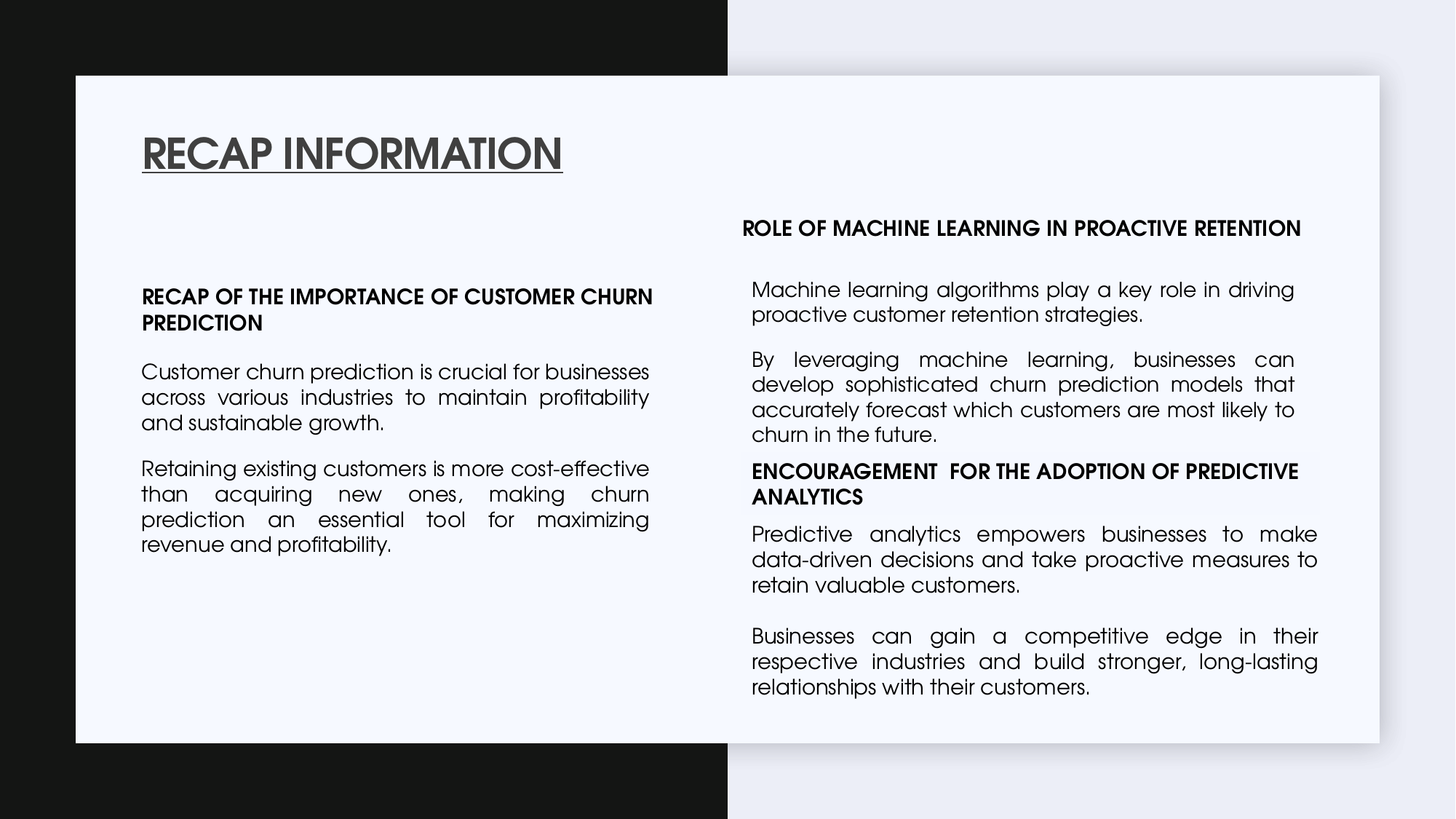

# RECAP INFORMATION
Role of Machine Learning in Proactive Retention
Recap of the importance of customer churn prediction
Machine learning algorithms play a key role in driving proactive customer retention strategies.
By leveraging machine learning, businesses can develop sophisticated churn prediction models that accurately forecast which customers are most likely to churn in the future.
Customer churn prediction is crucial for businesses across various industries to maintain profitability and sustainable growth.
Retaining existing customers is more cost-effective than acquiring new ones, making churn prediction an essential tool for maximizing revenue and profitability.
ENCOURAGEMENT  FOR THE ADOPTION OF PREDICTIVE ANALYTICS
Predictive analytics empowers businesses to make data-driven decisions and take proactive measures to retain valuable customers.

Businesses can gain a competitive edge in their respective industries and build stronger, long-lasting relationships with their customers.